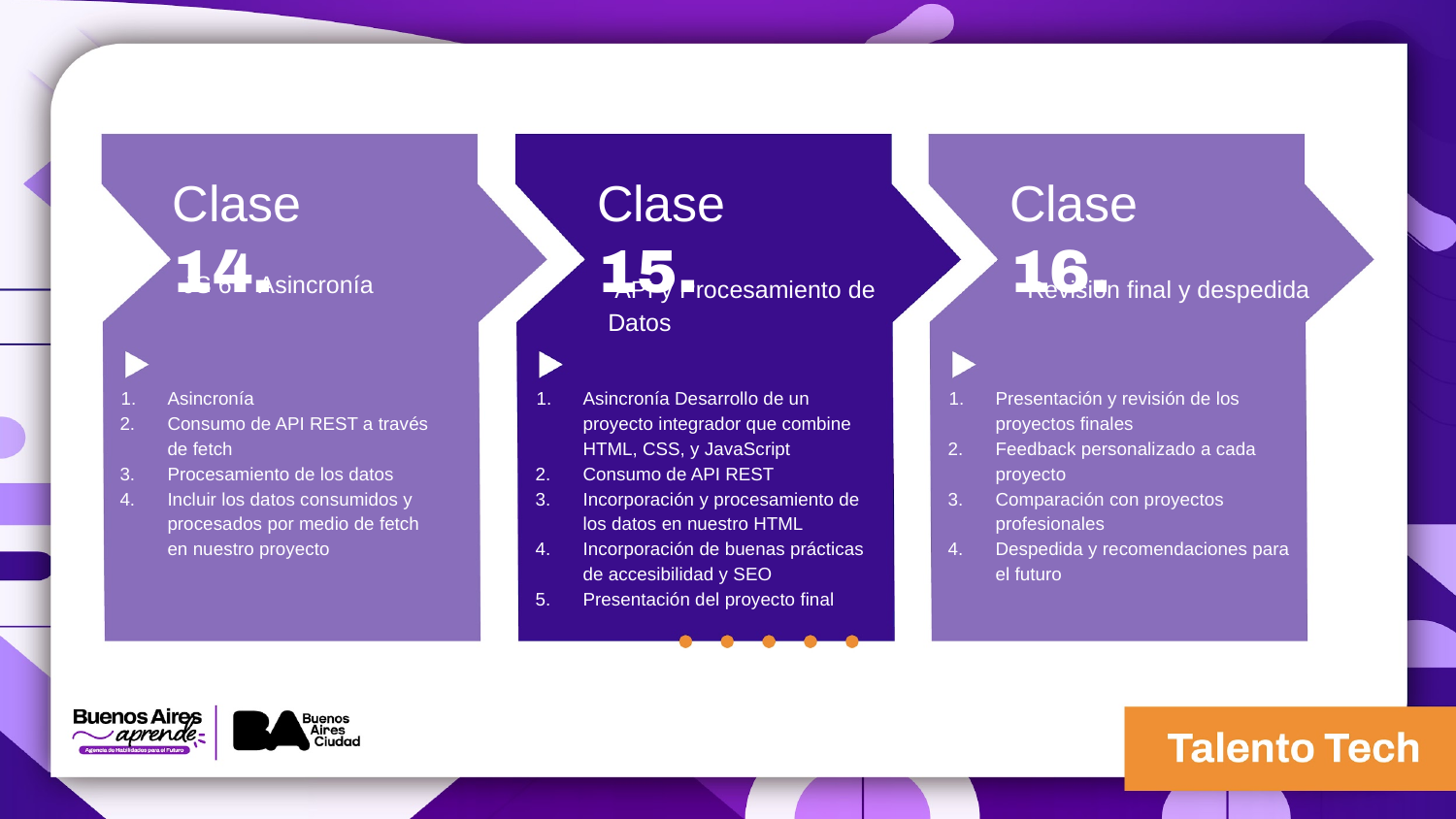

Clase  14.
Clase  15.
Clase  16.
JS 6 -  Asincronía

 API y Procesamiento de Datos

 Revisión final y despedida

Asincronía
Consumo de API REST a través de fetch
Procesamiento de los datos
Incluir los datos consumidos y procesados por medio de fetch en nuestro proyecto

Asincronía Desarrollo de un proyecto integrador que combine HTML, CSS, y JavaScript
Consumo de API REST
Incorporación y procesamiento de los datos en nuestro HTML
Incorporación de buenas prácticas de accesibilidad y SEO
Presentación del proyecto final

Presentación y revisión de los proyectos finales
Feedback personalizado a cada proyecto
Comparación con proyectos profesionales
Despedida y recomendaciones para el futuro